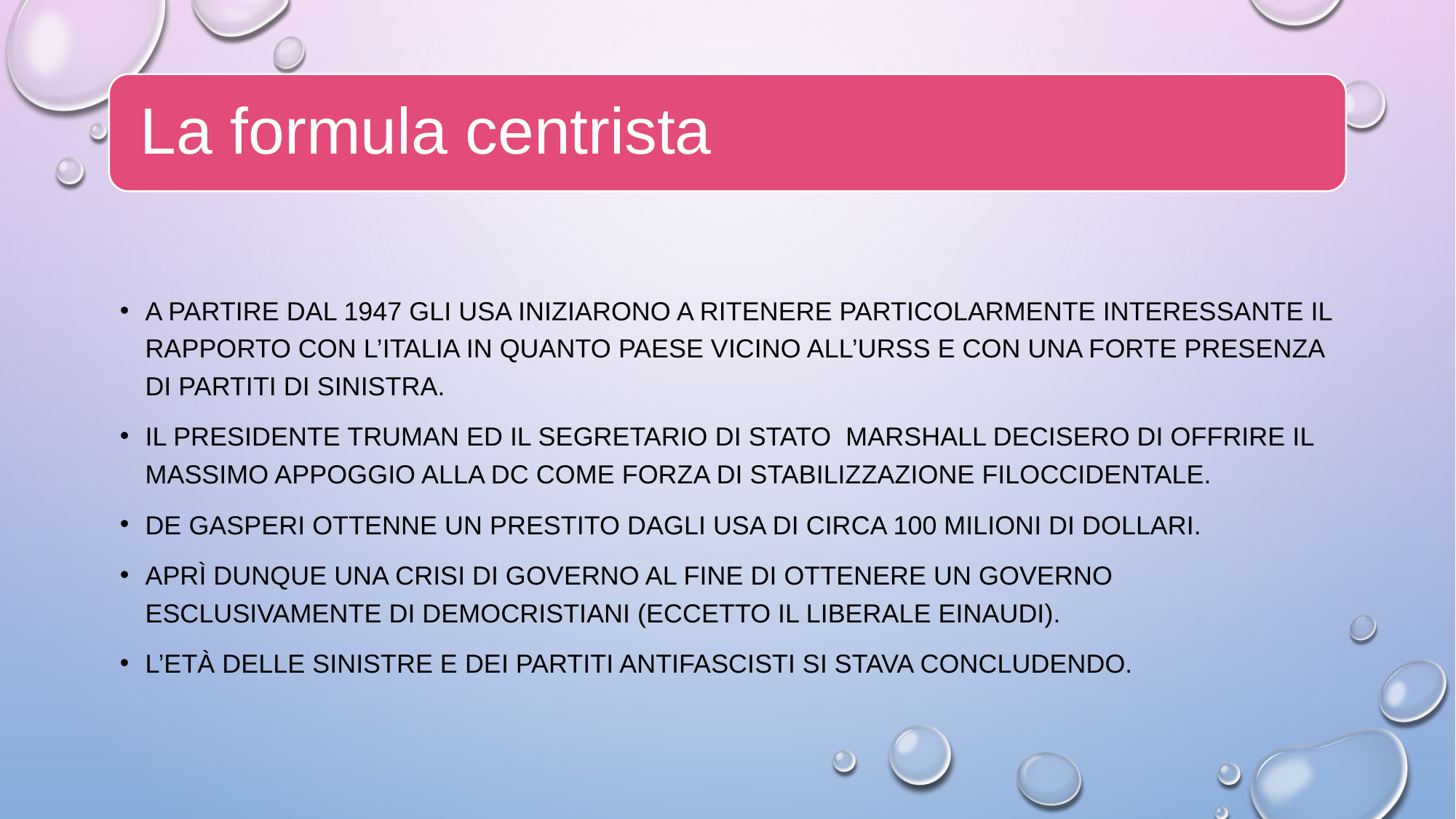

La formula centrista
A partire dal 1947 gli USA iniziarono a ritenere particolarmente interessante il rapporto con l’Italia in quanto paese vicino all’URSS e con una forte presenza di partiti di sinistra.
Il presidente Truman ed il segretario di stato  Marshall decisero di offrire il massimo appoggio alla DC come forza di stabilizzazione filoccidentale.
De Gasperi ottenne un prestito dagli Usa di circa 100 milioni di dollari.
Aprì dunque una crisi di governo al fine di ottenere un governo esclusivamente di democristiani (eccetto il liberale Einaudi).
L’età delle sinistre e dei partiti antifascisti si stava concludendo.